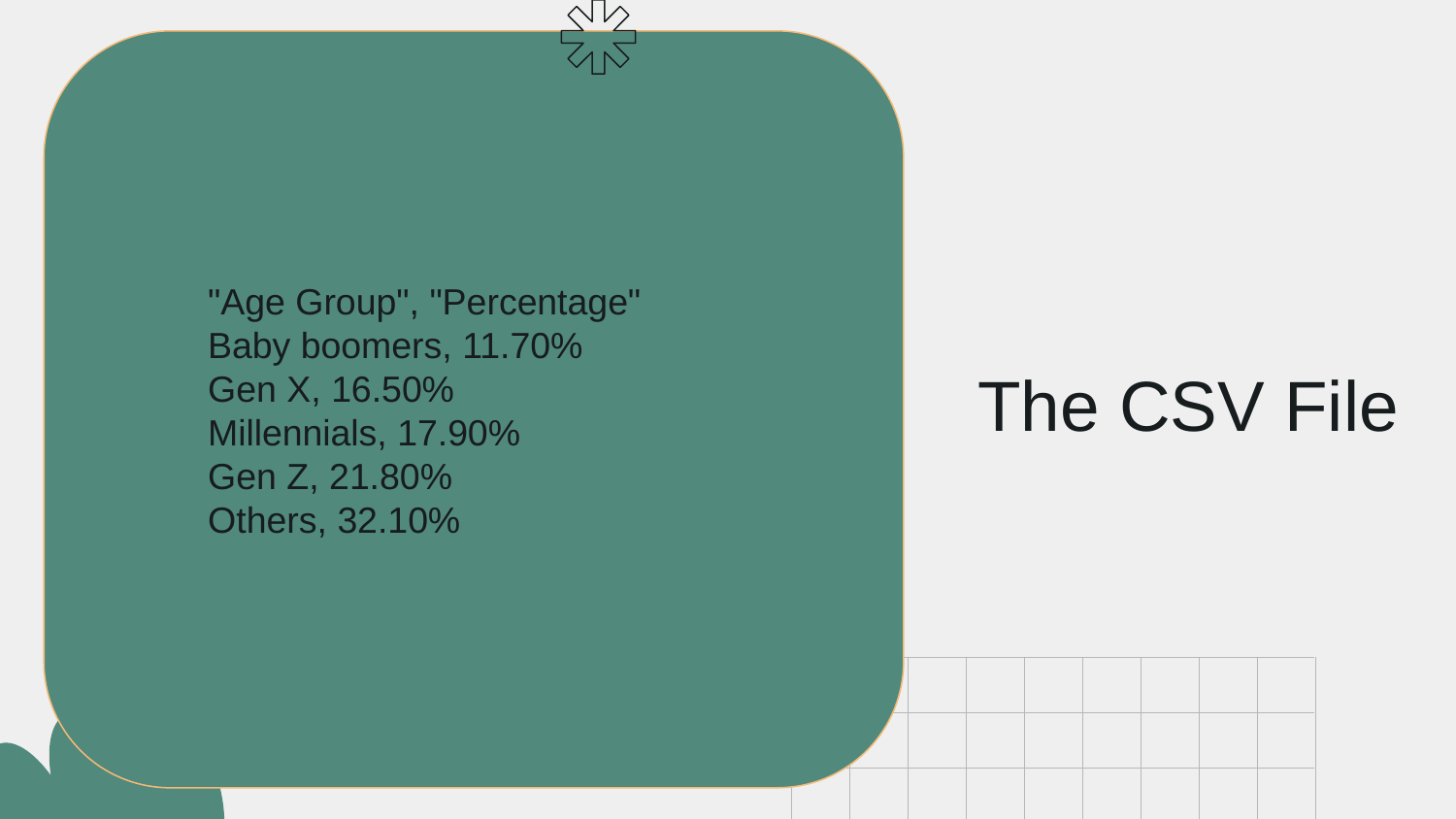

"Age Group", "Percentage"
Baby boomers, 11.70%
Gen X, 16.50%
Millennials, 17.90%
Gen Z, 21.80%
Others, 32.10%
# The CSV File